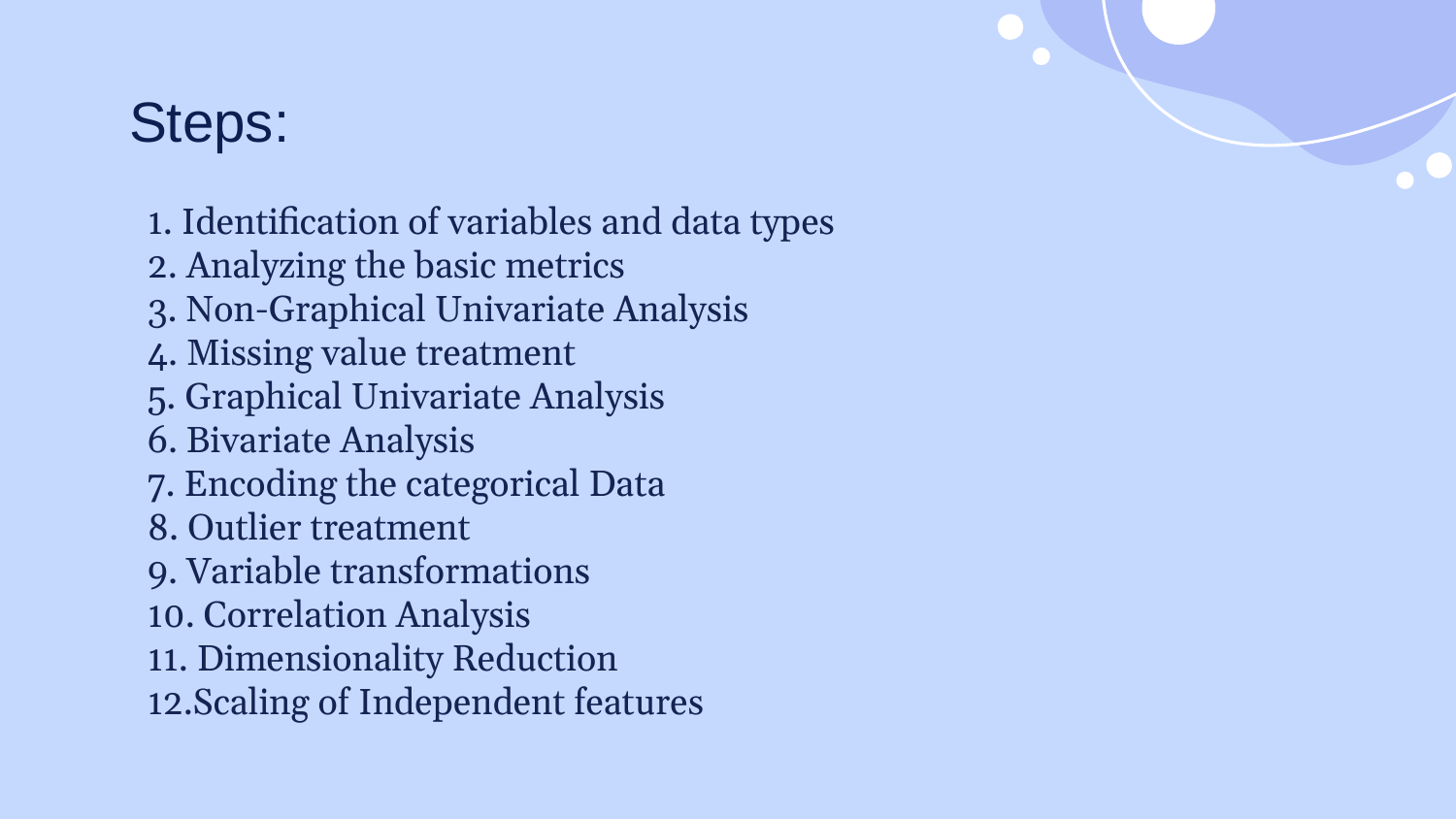

# Steps:
1. Identification of variables and data types
2. Analyzing the basic metrics
3. Non-Graphical Univariate Analysis
4. Missing value treatment
5. Graphical Univariate Analysis
6. Bivariate Analysis
7. Encoding the categorical Data
8. Outlier treatment
9. Variable transformations
10. Correlation Analysis
11. Dimensionality Reduction
12.Scaling of Independent features